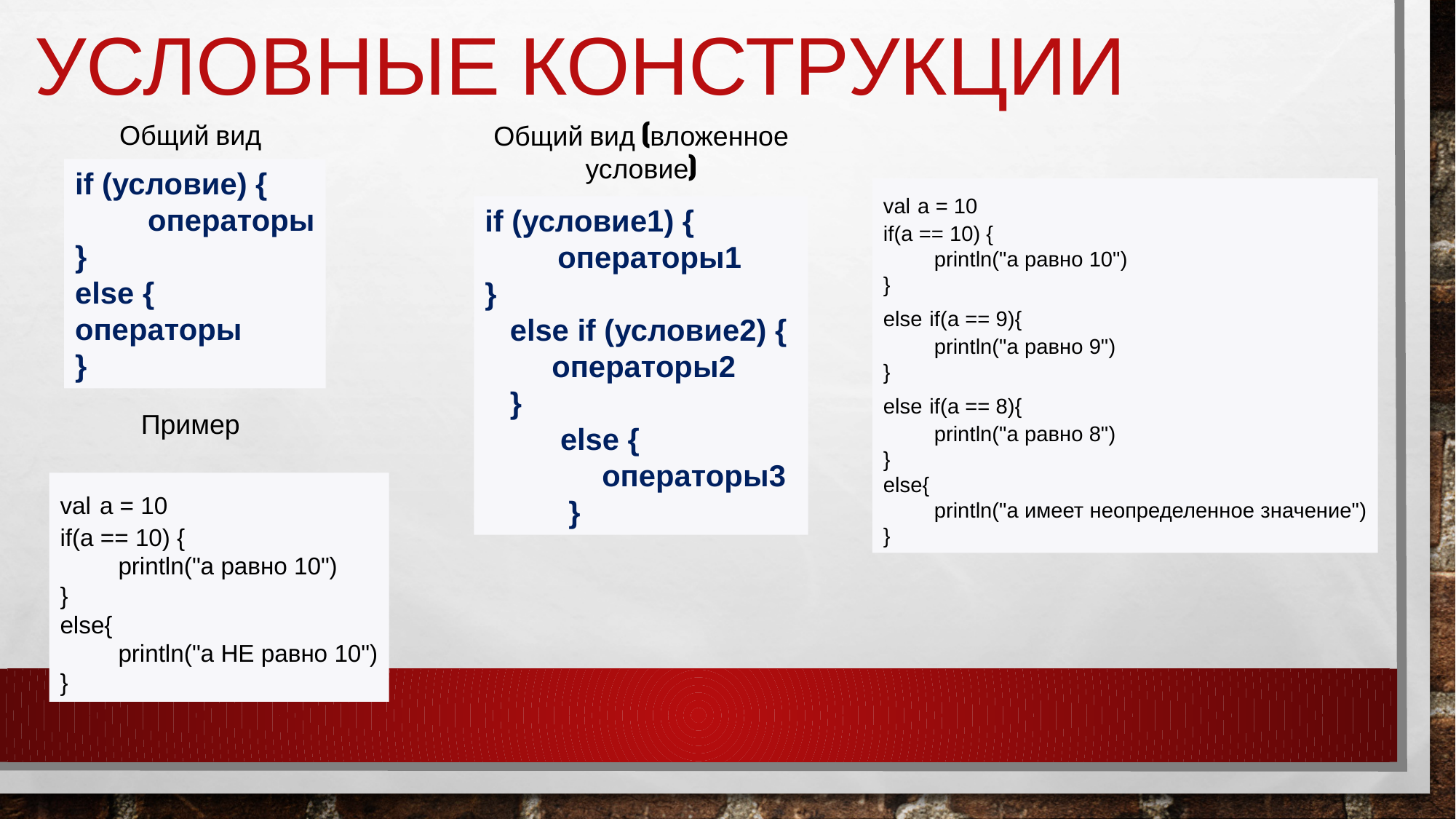

# Условные конструкции
Общий вид
Общий вид (вложенное условие)
if (условие) {
    операторы
}
else {
операторы
}
val a = 10
if(a == 10) {
    println("a равно 10")
}
else if(a == 9){
    println("a равно 9")
}
else if(a == 8){
    println("a равно 8")
}
else{
    println("a имеет неопределенное значение")
}
if (условие1) {
    операторы1
}
   else if (условие2) {
        операторы2
   }
         else {
              операторы3
          }
Пример
val a = 10
if(a == 10) {
    println("a равно 10")
}
else{
    println("a НЕ равно 10")
}